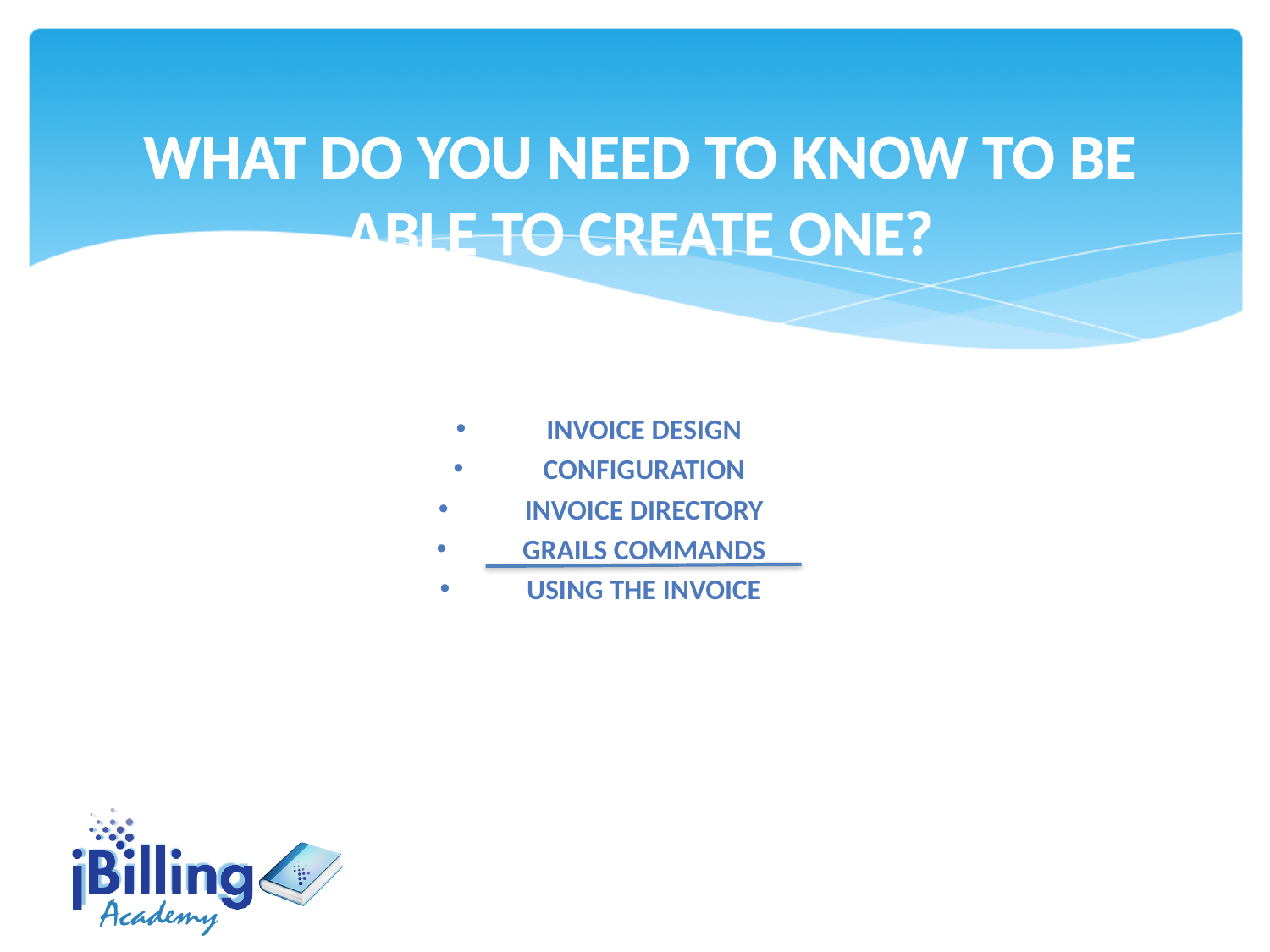

# What do you need to know to be able to create one?
Invoice design
Configuration
Invoice directory
Grails commands
Using the invoice